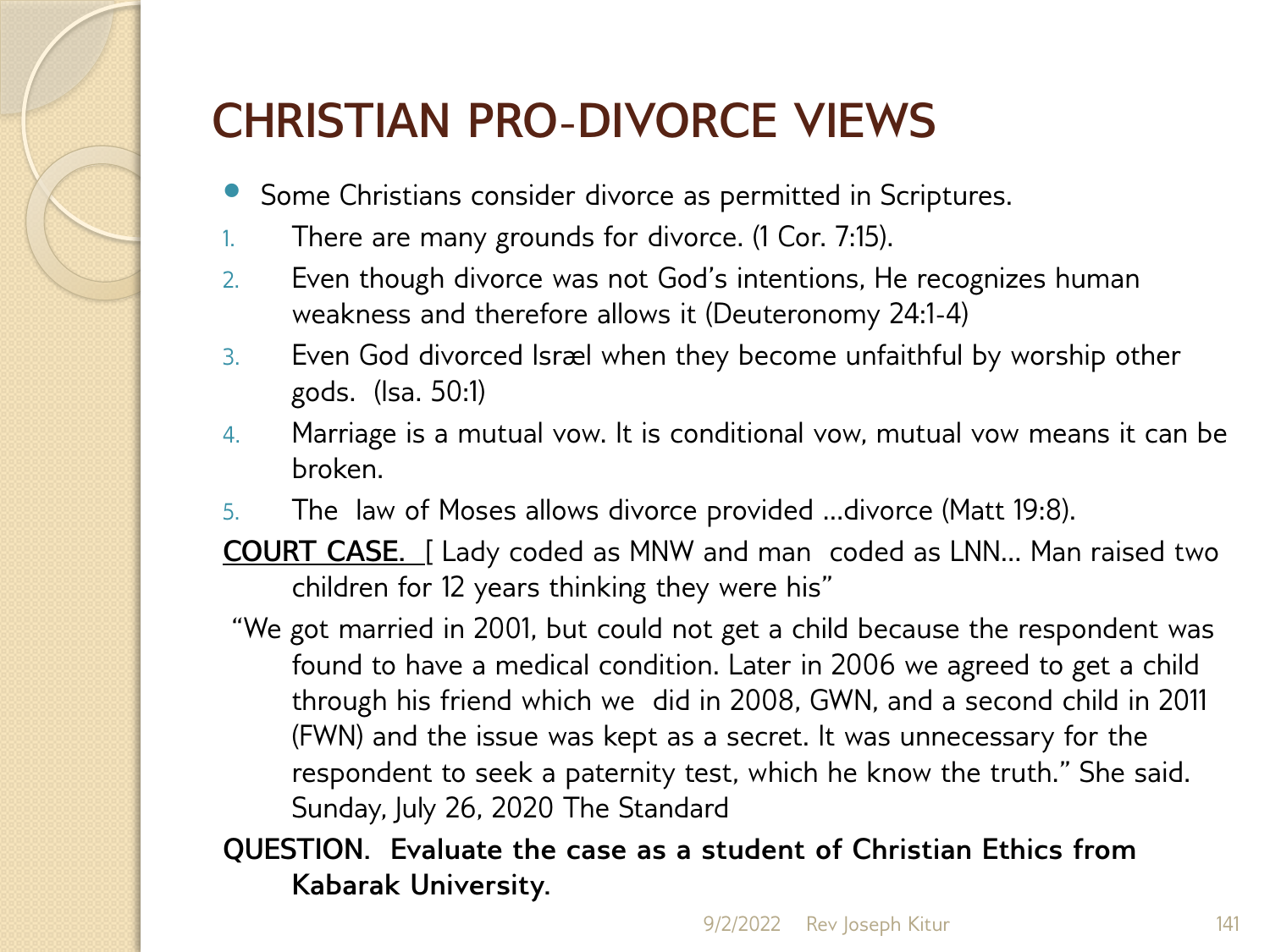

# CHRISTIAN PRO-DIVORCE VIEWS
Some Christians consider divorce as permitted in Scriptures.
There are many grounds for divorce. (1 Cor. 7:15).
Even though divorce was not God’s intentions, He recognizes human weakness and therefore allows it (Deuteronomy 24:1-4)
Even God divorced Israel when they become unfaithful by worship other gods.  (Isa. 50:1)
Marriage is a mutual vow. It is conditional vow, mutual vow means it can be broken.
The  law of Moses allows divorce provided …divorce (Matt 19:8).
COURT CASE.  [ Lady coded as MNW and man  coded as LNN… Man raised two children for 12 years thinking they were his”
 “We got married in 2001, but could not get a child because the respondent was found to have a medical condition. Later in 2006 we agreed to get a child through his friend which we  did in 2008, GWN, and a second child in 2011 (FWN) and the issue was kept as a secret. It was unnecessary for the respondent to seek a paternity test, which he know the truth.” She said.   Sunday, July 26, 2020 The Standard
QUESTION.  Evaluate the case as a student of Christian Ethics from Kabarak University.

9/2/2022
Rev Joseph Kitur
141